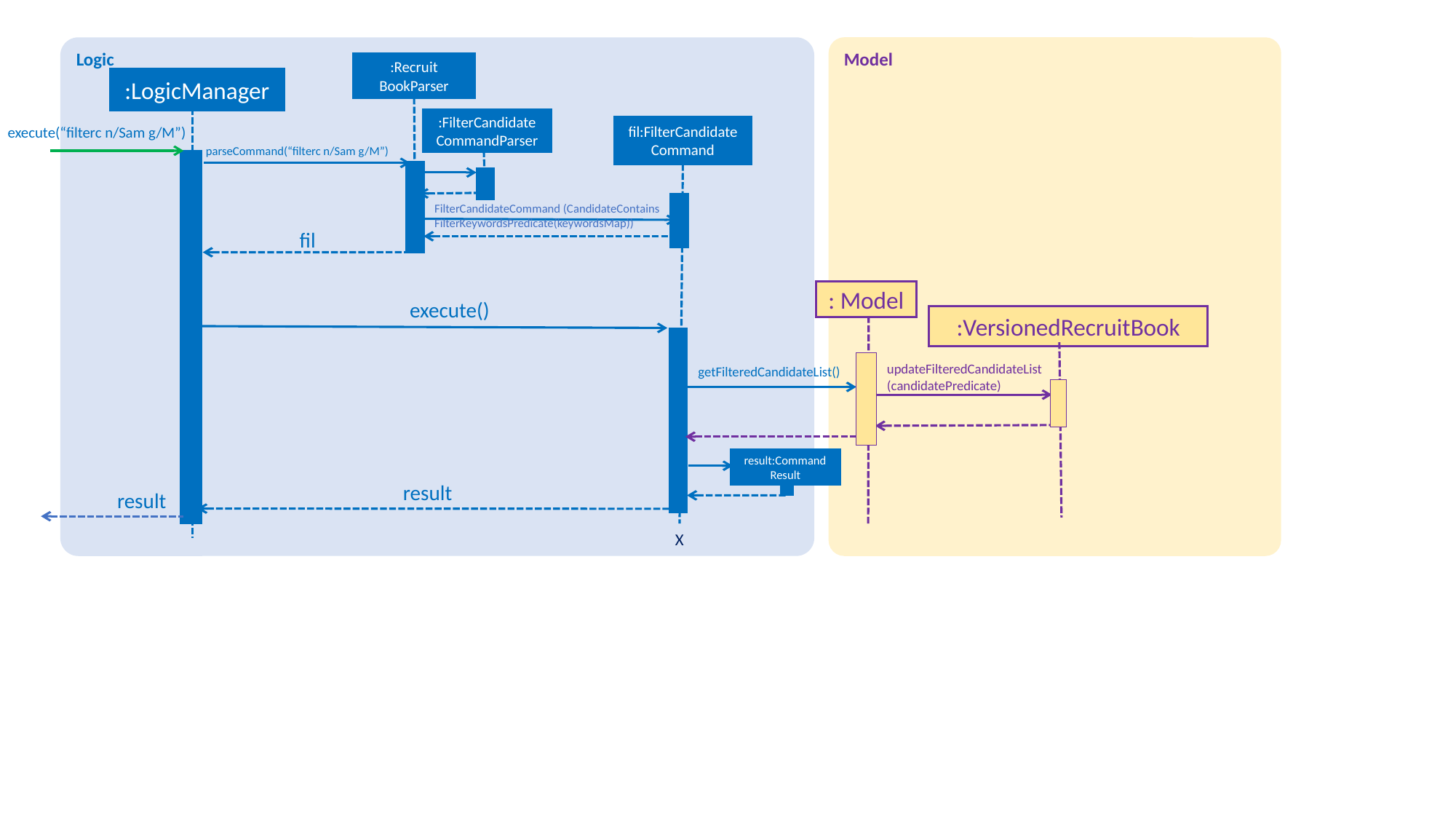

Logic
Model
:Recruit
BookParser
:LogicManager
:FilterCandidate
CommandParser
fil:FilterCandidate
Command
execute(“filterc n/Sam g/M”)
parseCommand(“filterc n/Sam g/M”)

FilterCandidateCommand (CandidateContains
FilterKeywordsPredicate(keywordsMap))
fil
: Model
execute()
:VersionedRecruitBook

updateFilteredCandidateList
(candidatePredicate)
getFilteredCandidateList()

result:CommandResult
result

result
X